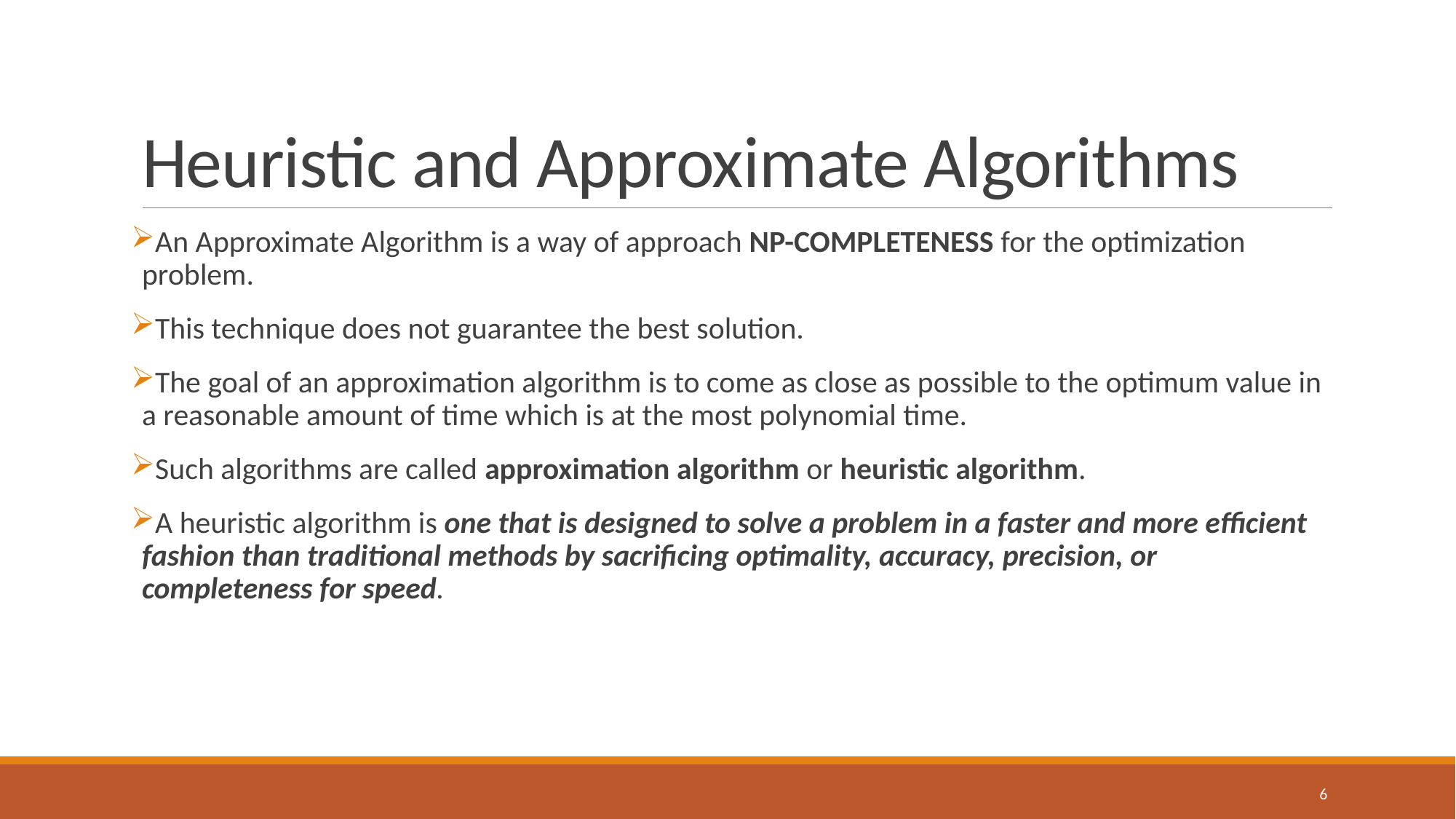

# Heuristic and Approximate Algorithms
An Approximate Algorithm is a way of approach NP-COMPLETENESS for the optimization problem.
This technique does not guarantee the best solution.
The goal of an approximation algorithm is to come as close as possible to the optimum value in a reasonable amount of time which is at the most polynomial time.
Such algorithms are called approximation algorithm or heuristic algorithm.
A heuristic algorithm is one that is designed to solve a problem in a faster and more efficient fashion than traditional methods by sacrificing optimality, accuracy, precision, or completeness for speed.
6